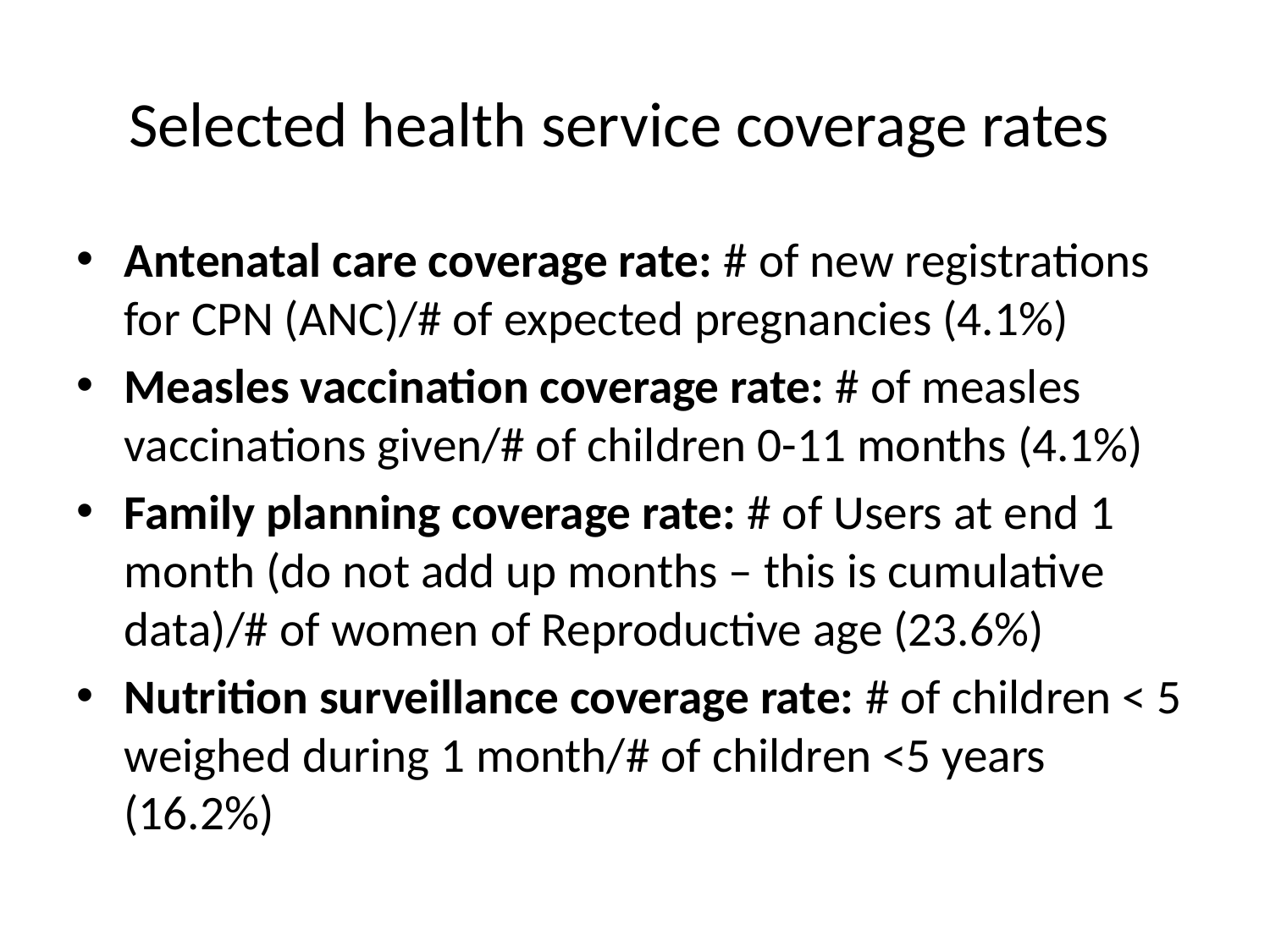

# Selected health service coverage rates
Antenatal care coverage rate: # of new registrations for CPN (ANC)/# of expected pregnancies (4.1%)
Measles vaccination coverage rate: # of measles vaccinations given/# of children 0-11 months (4.1%)
Family planning coverage rate: # of Users at end 1 month (do not add up months – this is cumulative data)/# of women of Reproductive age (23.6%)
Nutrition surveillance coverage rate: # of children < 5 weighed during 1 month/# of children <5 years (16.2%)